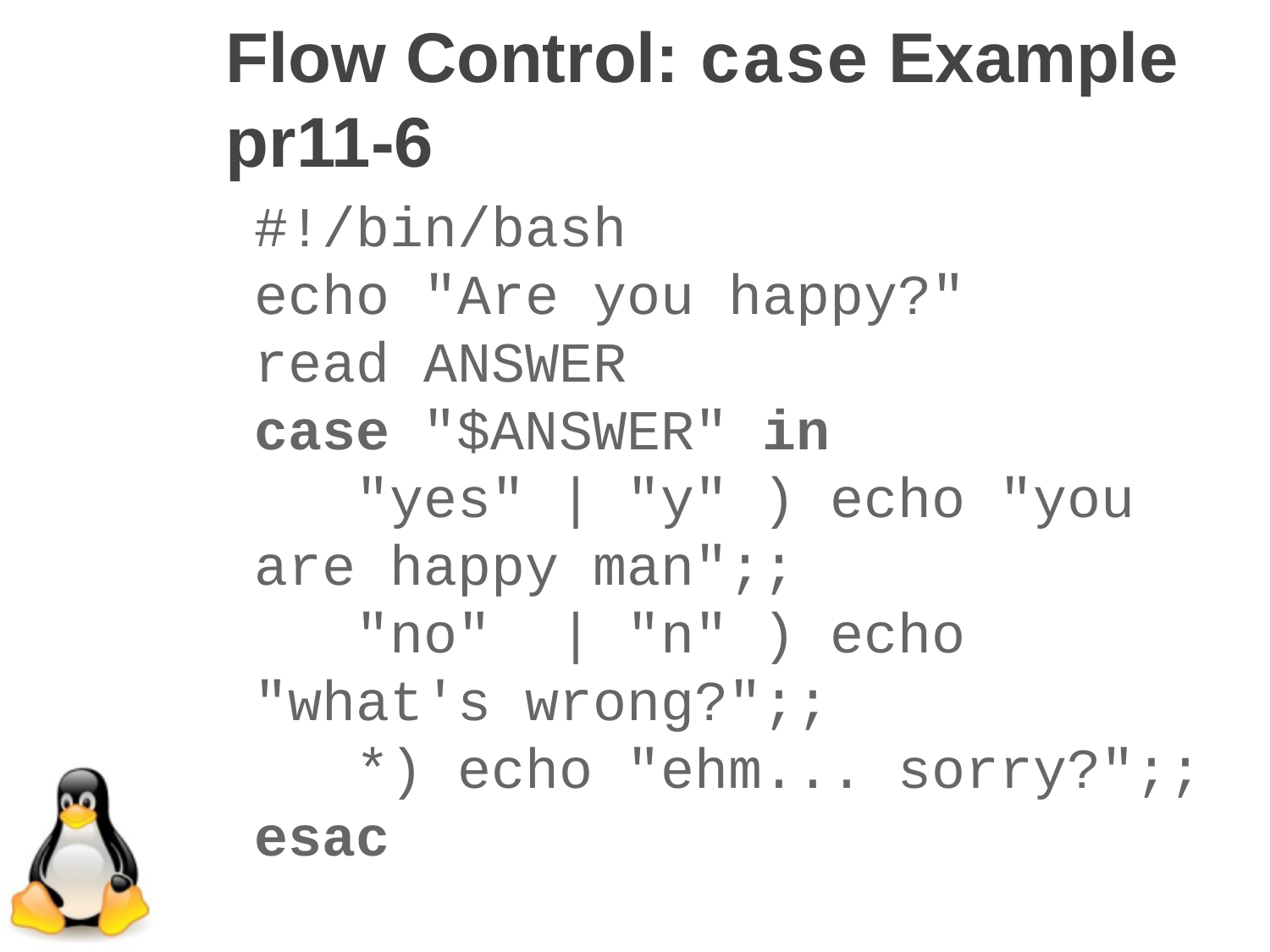

Flow Control: case Example pr11-6
#!/bin/bash
echo "Are you happy?"
read ANSWER
case "$ANSWER" in
   "yes" | "y" ) echo "you are happy man";;
   "no"  | "n" ) echo "what's wrong?";;
   *) echo "ehm... sorry?";;
esac